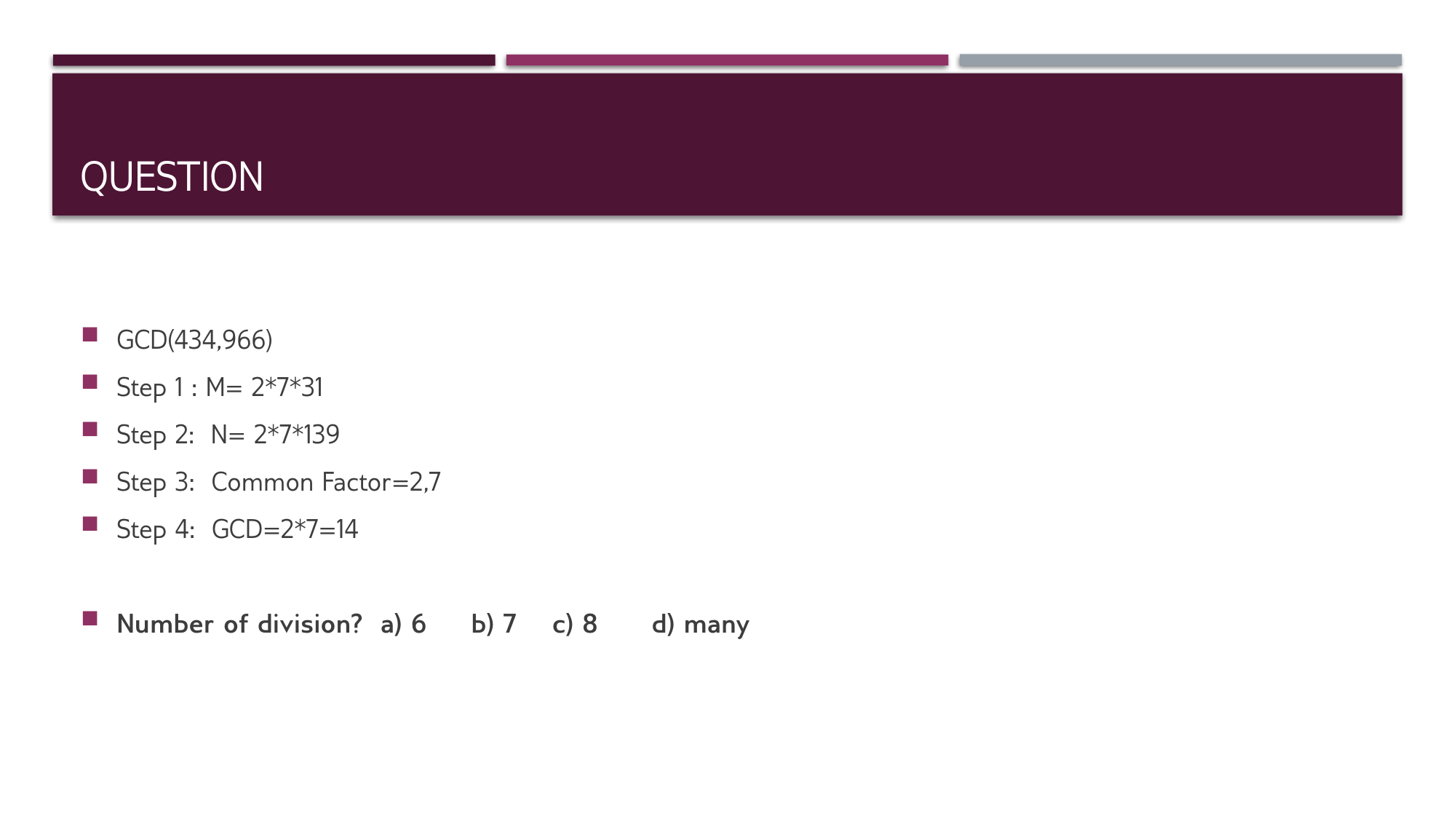

# Question
GCD(434,966)
Step 1 : M= 2*7*31
Step 2:  N= 2*7*139
Step 3:  Common Factor=2,7
Step 4:  GCD=2*7=14

Number of division?  a) 6     b) 7    c) 8      d) many